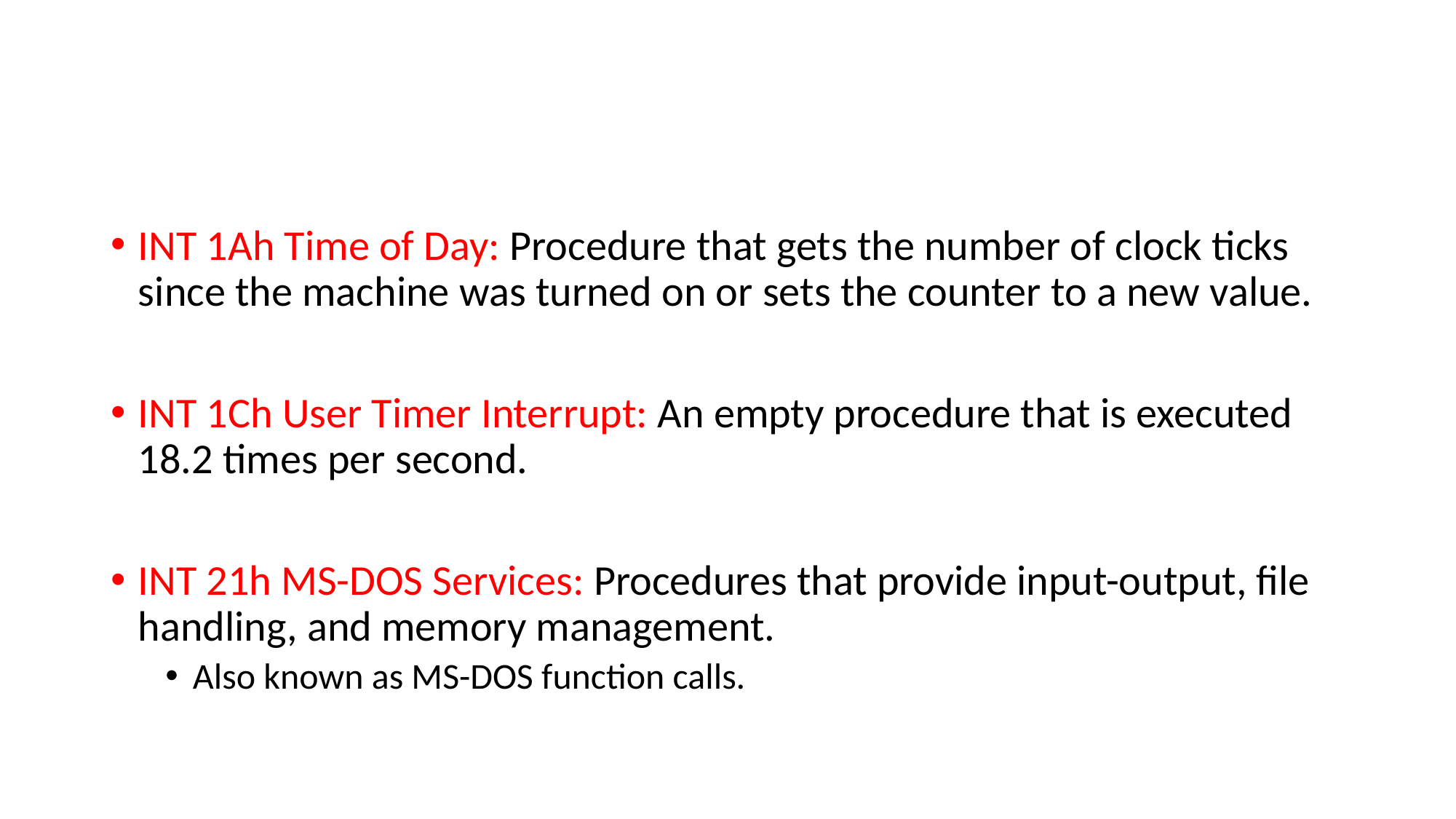

#
INT 1Ah Time of Day: Procedure that gets the number of clock ticks since the machine was turned on or sets the counter to a new value.

INT 1Ch User Timer Interrupt: An empty procedure that is executed 18.2 times per second.

INT 21h MS-DOS Services: Procedures that provide input-output, file handling, and memory management.
Also known as MS-DOS function calls.